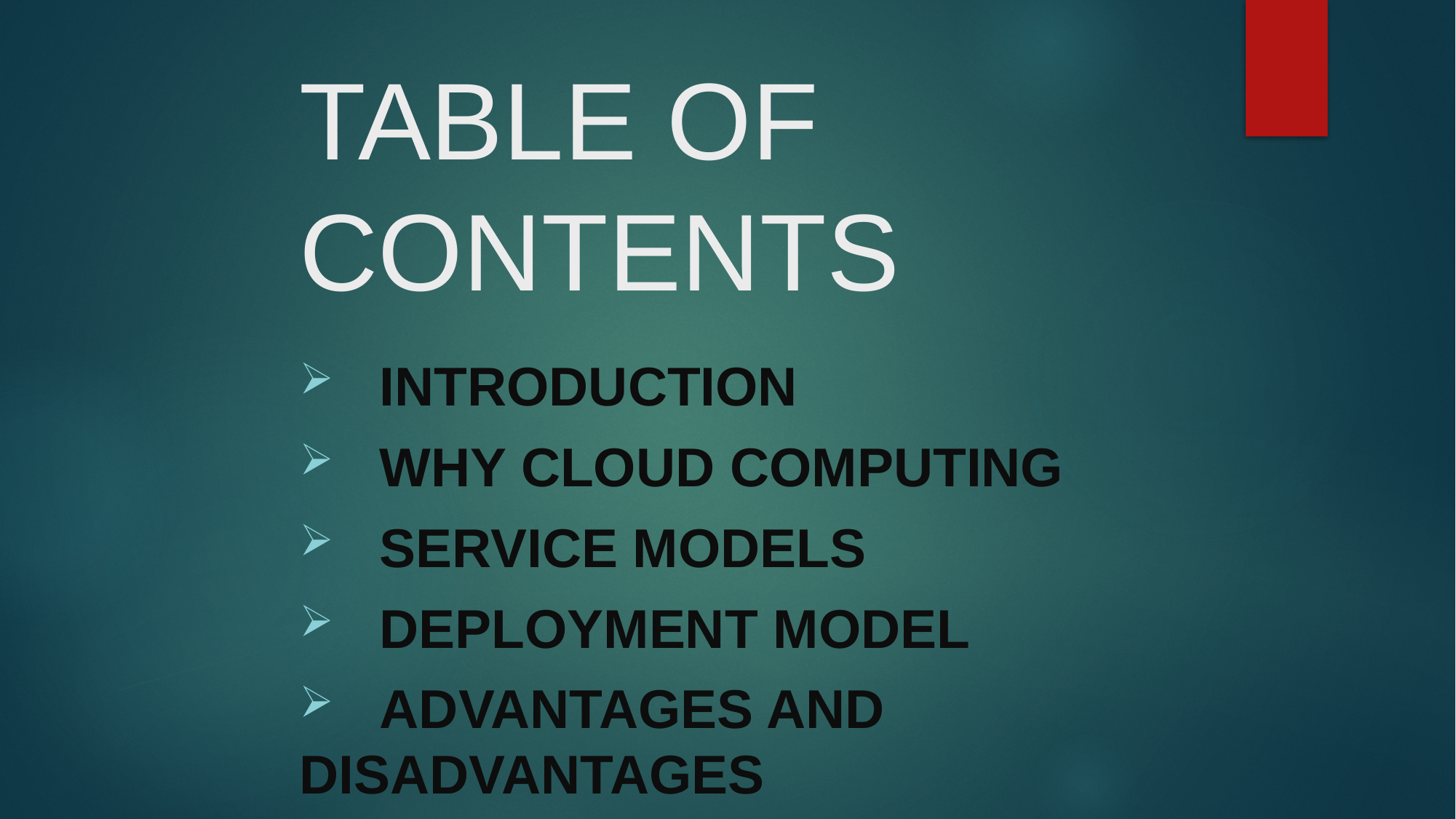

# TABLE OF CONTENTS
   Introduction
   Why cloud computing
   Service models
   Deployment model
   Advantages and Disadvantages